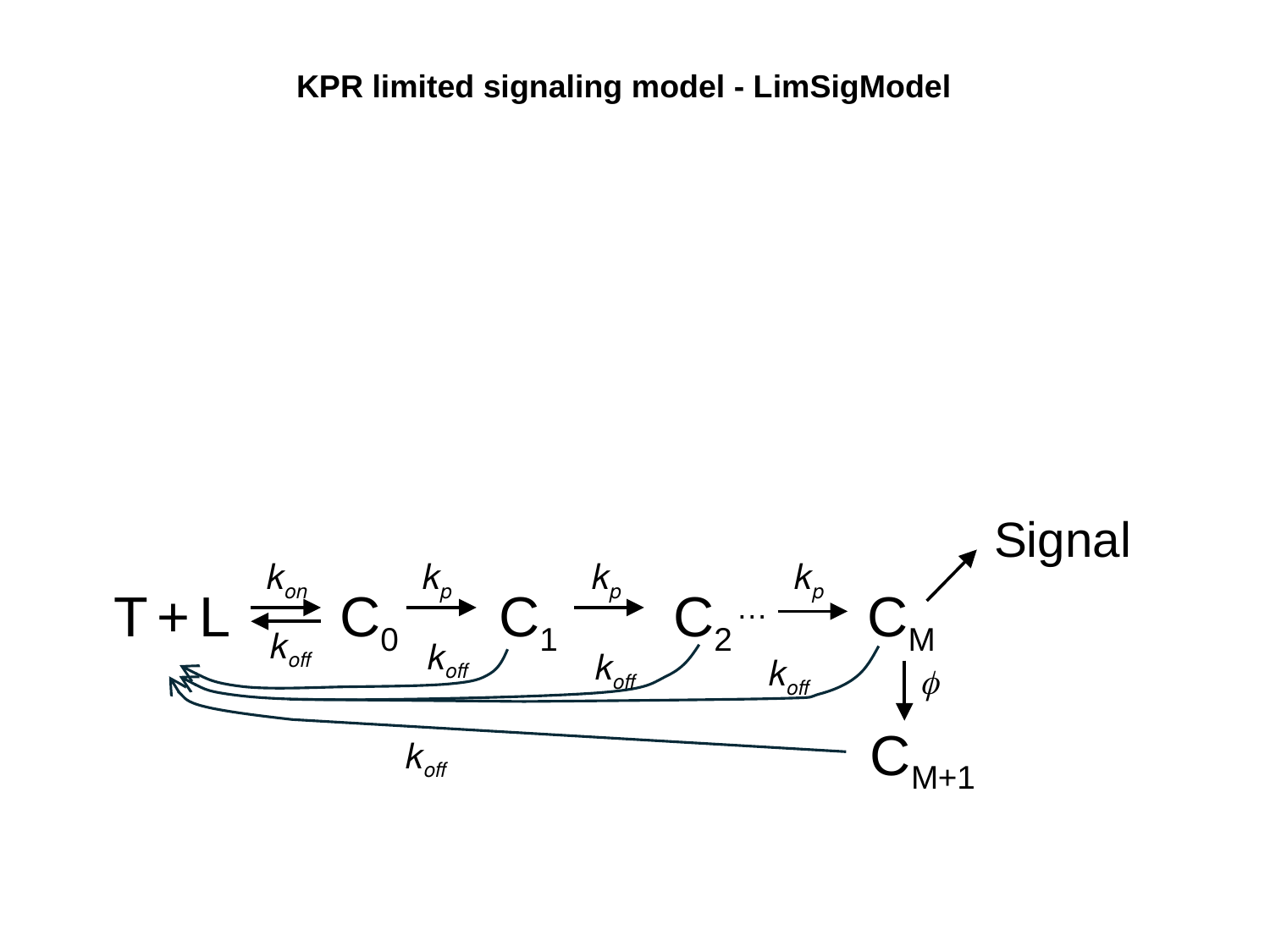

KPR limited signaling model - LimSigModel
Signal
kon
kp
kp
kp
T + L
C0
C1
C2
CM
…
koff
koff
koff

koff

φ

CM+1
koff